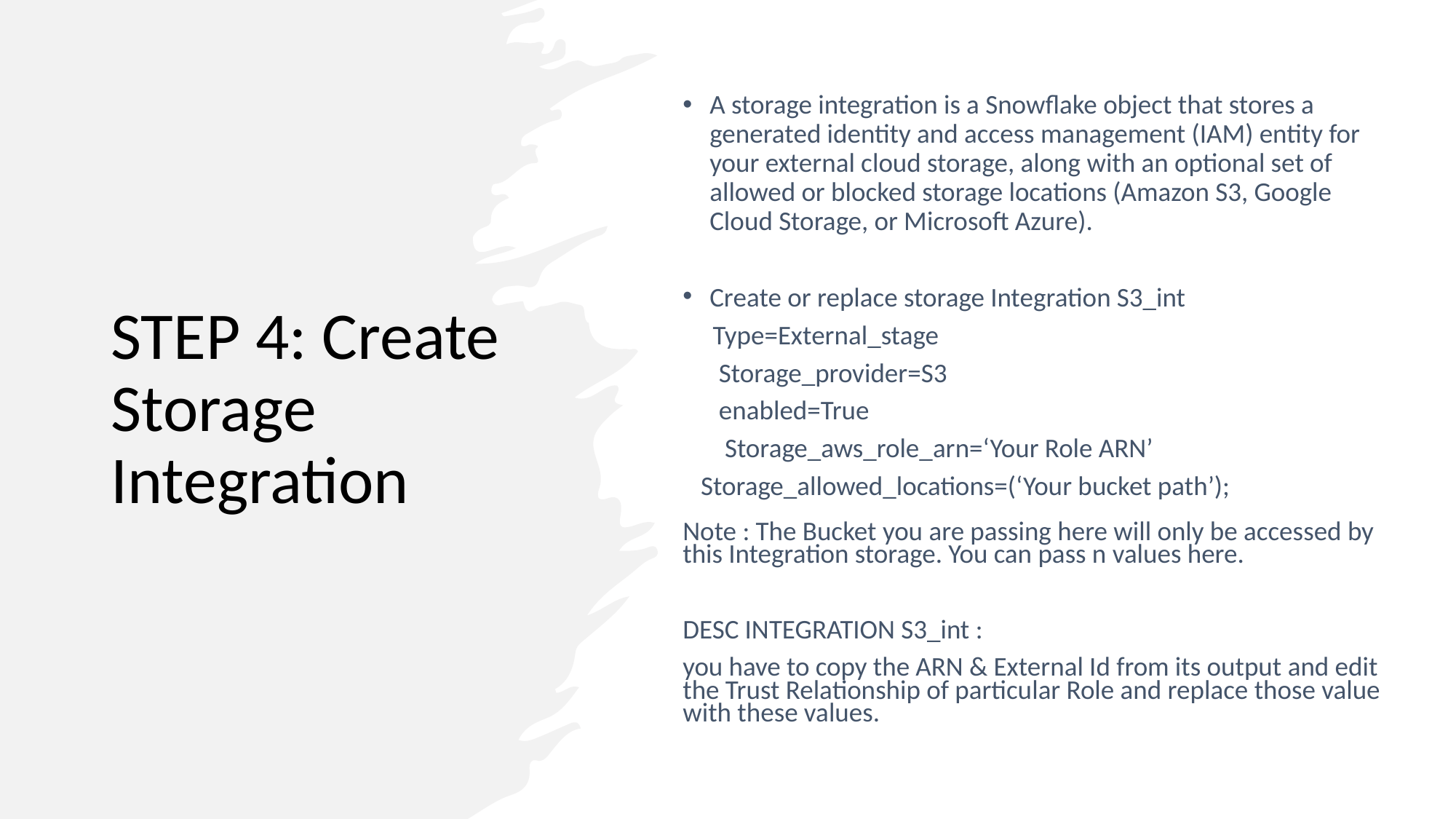

# STEP 4: Create Storage Integration
A storage integration is a Snowflake object that stores a generated identity and access management (IAM) entity for your external cloud storage, along with an optional set of allowed or blocked storage locations (Amazon S3, Google Cloud Storage, or Microsoft Azure).

Create or replace storage Integration S3_int
     Type=External_stage
      Storage_provider=S3
      enabled=True
       Storage_aws_role_arn=‘Your Role ARN’
   Storage_allowed_locations=(‘Your bucket path’);
Note : The Bucket you are passing here will only be accessed by this Integration storage. You can pass n values here.

DESC INTEGRATION S3_int :
you have to copy the ARN & External Id from its output and edit the Trust Relationship of particular Role and replace those value with these values.